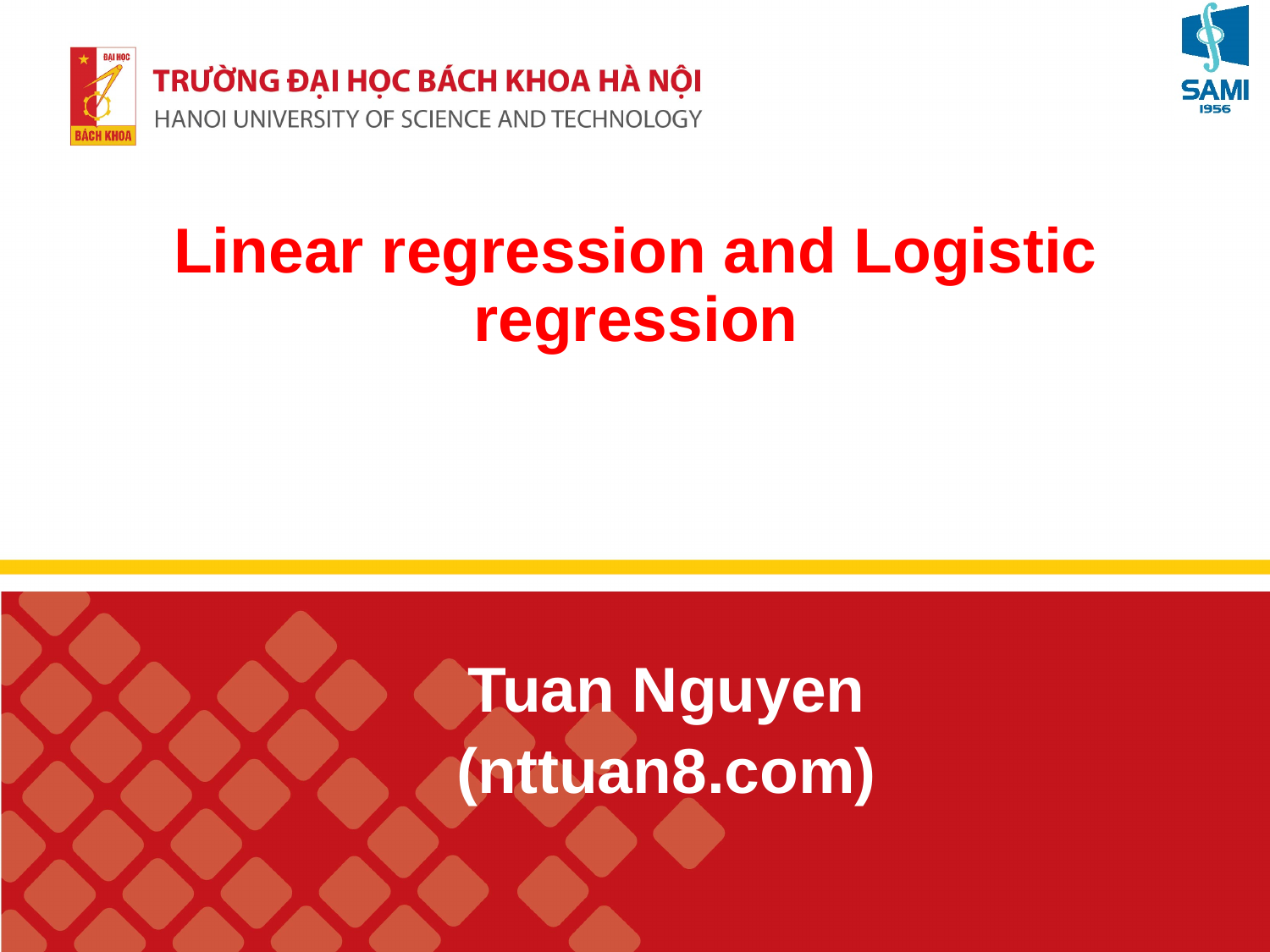

Linear regression and Logistic regression
Tuan Nguyen
(nttuan8.com)